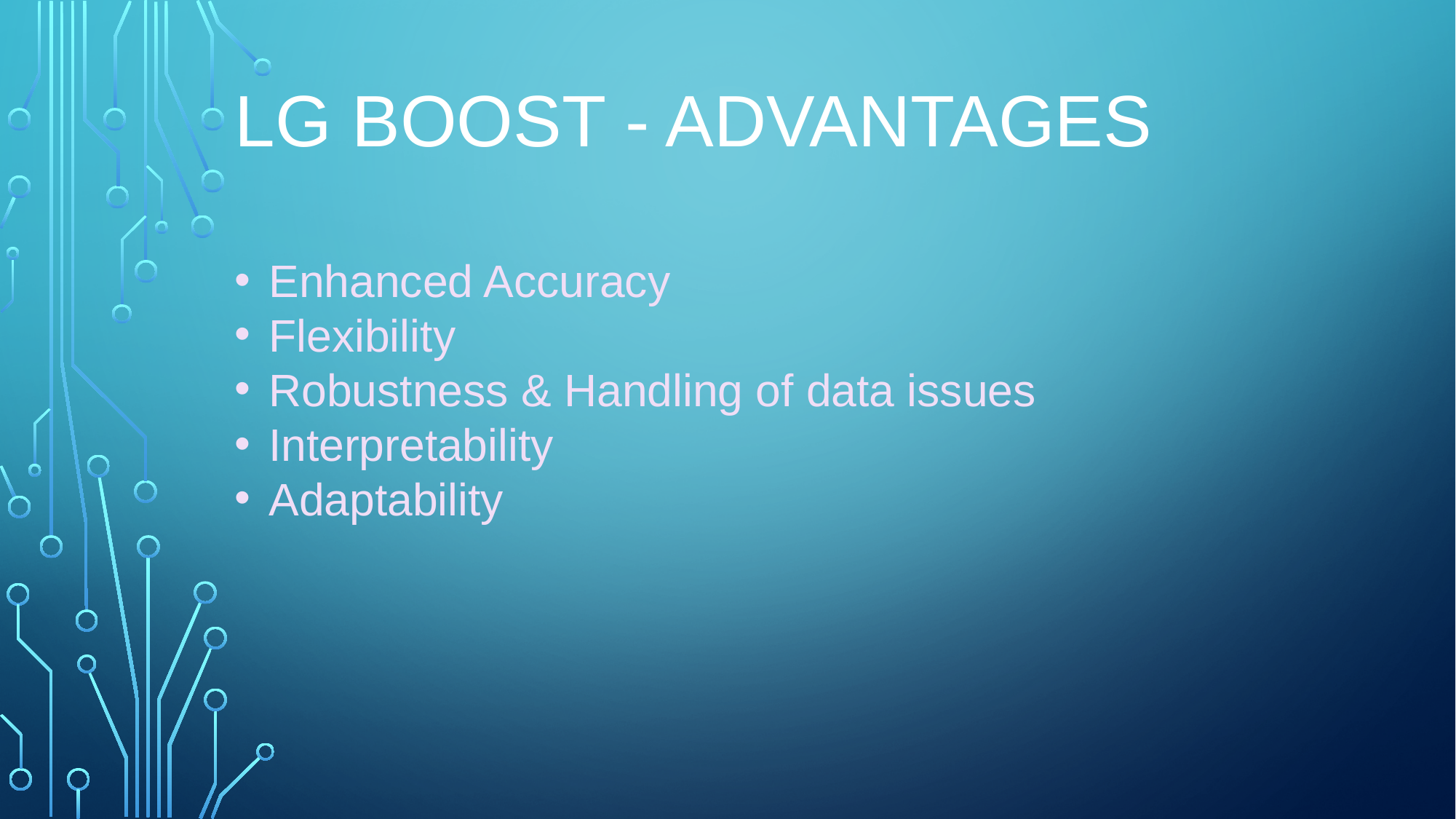

# lg BOOST - Advantages
Enhanced Accuracy
Flexibility
Robustness & Handling of data issues
Interpretability
Adaptability